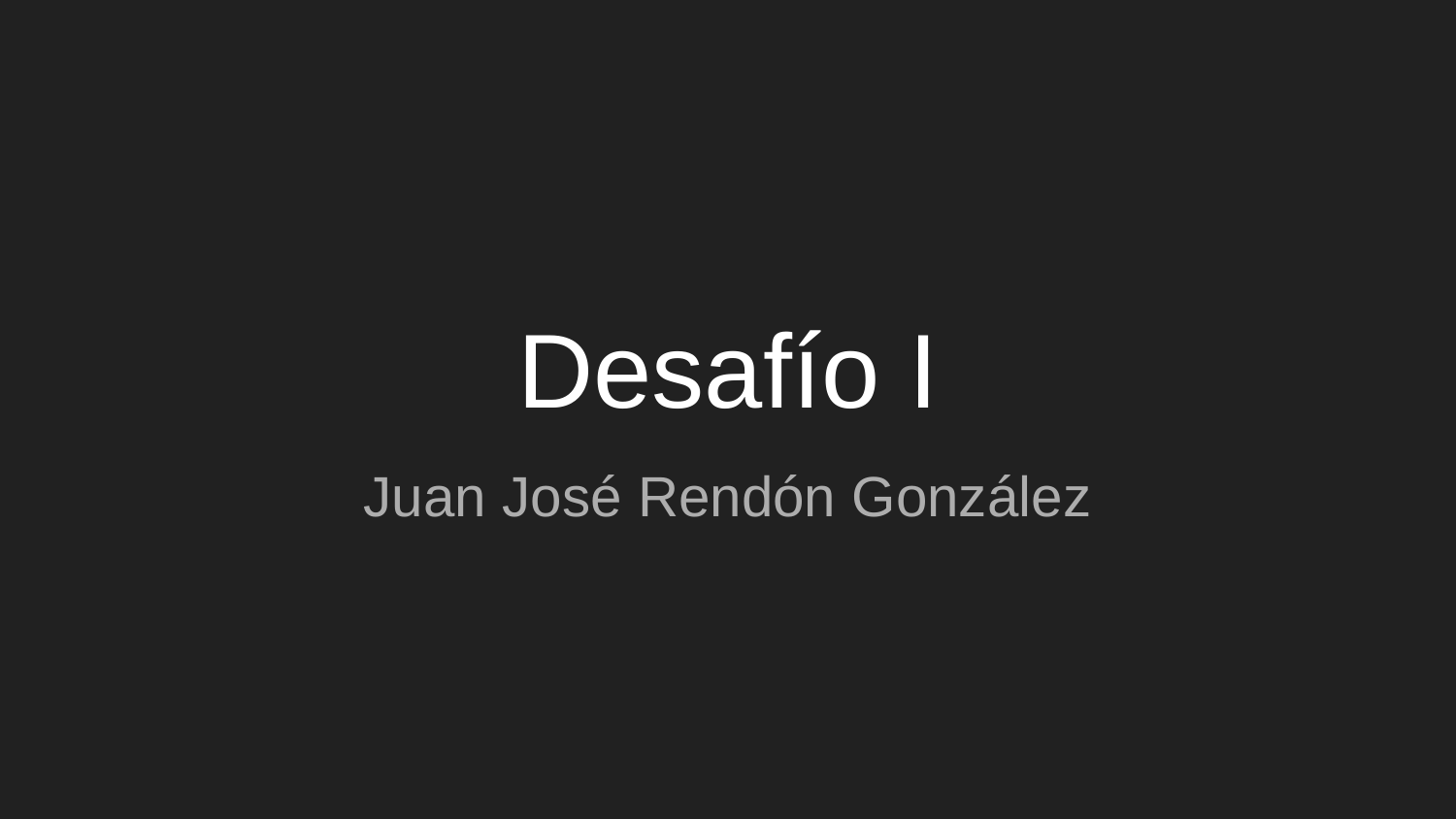

# Desafío I
Juan José Rendón González